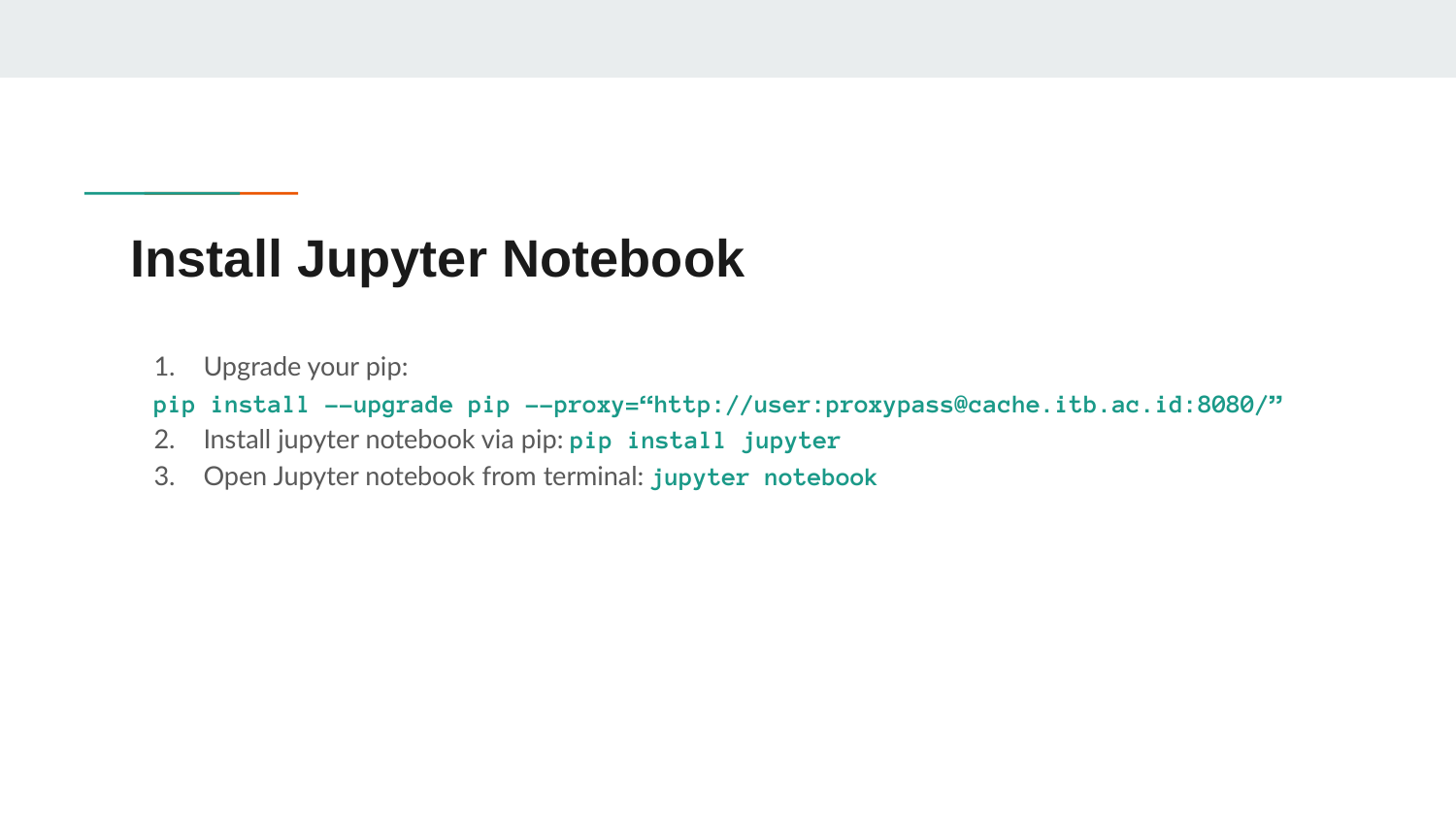

# Install Jupyter Notebook
Upgrade your pip:
pip install --upgrade pip -–proxy=“http://user:proxypass@cache.itb.ac.id:8080/”
Install jupyter notebook via pip: pip install jupyter
Open Jupyter notebook from terminal: jupyter notebook